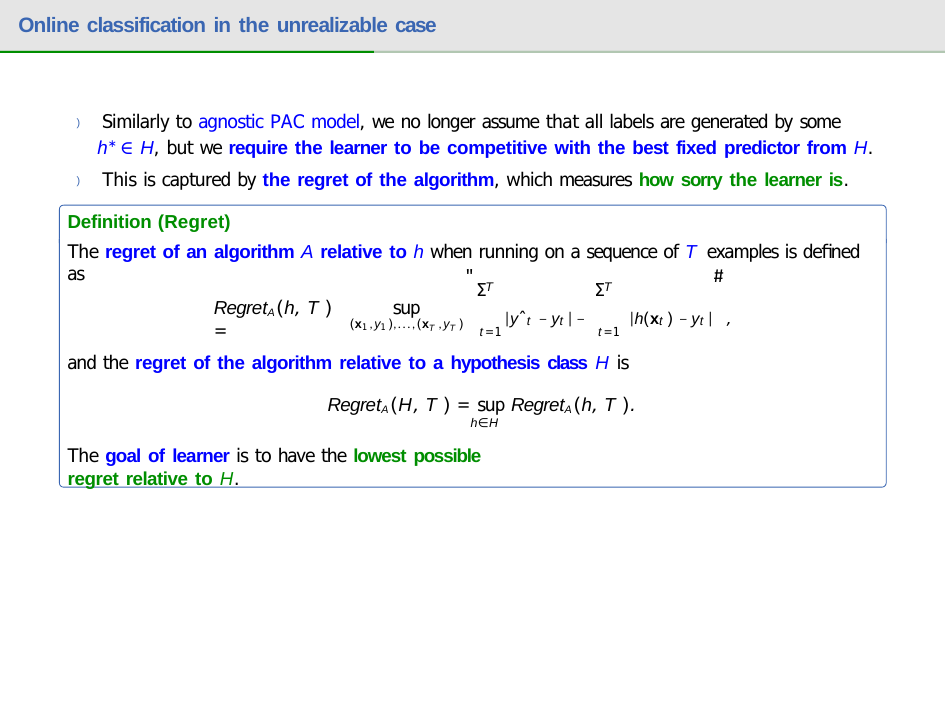

# Online classification in the unrealizable case

) Similarly to agnostic PAC model, we no longer assume that all labels are generated by some
h∗ ∈ H, but we require the learner to be competitive with the best fixed predictor from H.
) This is captured by the regret of the algorithm, which measures how sorry the learner is.

Definition (Regret)
The regret of an algorithm A relative to h when running on a sequence of T examples is defined as

"	#
Σ	Σ
T	T
RegretA(h, T ) =
sup
(x1 ,y1 ),...,(xT ,yT )
|yˆt  − yt | −	|h(xt ) − yt |   ,
t=1	t=1
and the regret of the algorithm relative to a hypothesis class H is

RegretA(H, T ) = sup RegretA(h, T ).
h∈H
The goal of learner is to have the lowest possible regret relative to H.